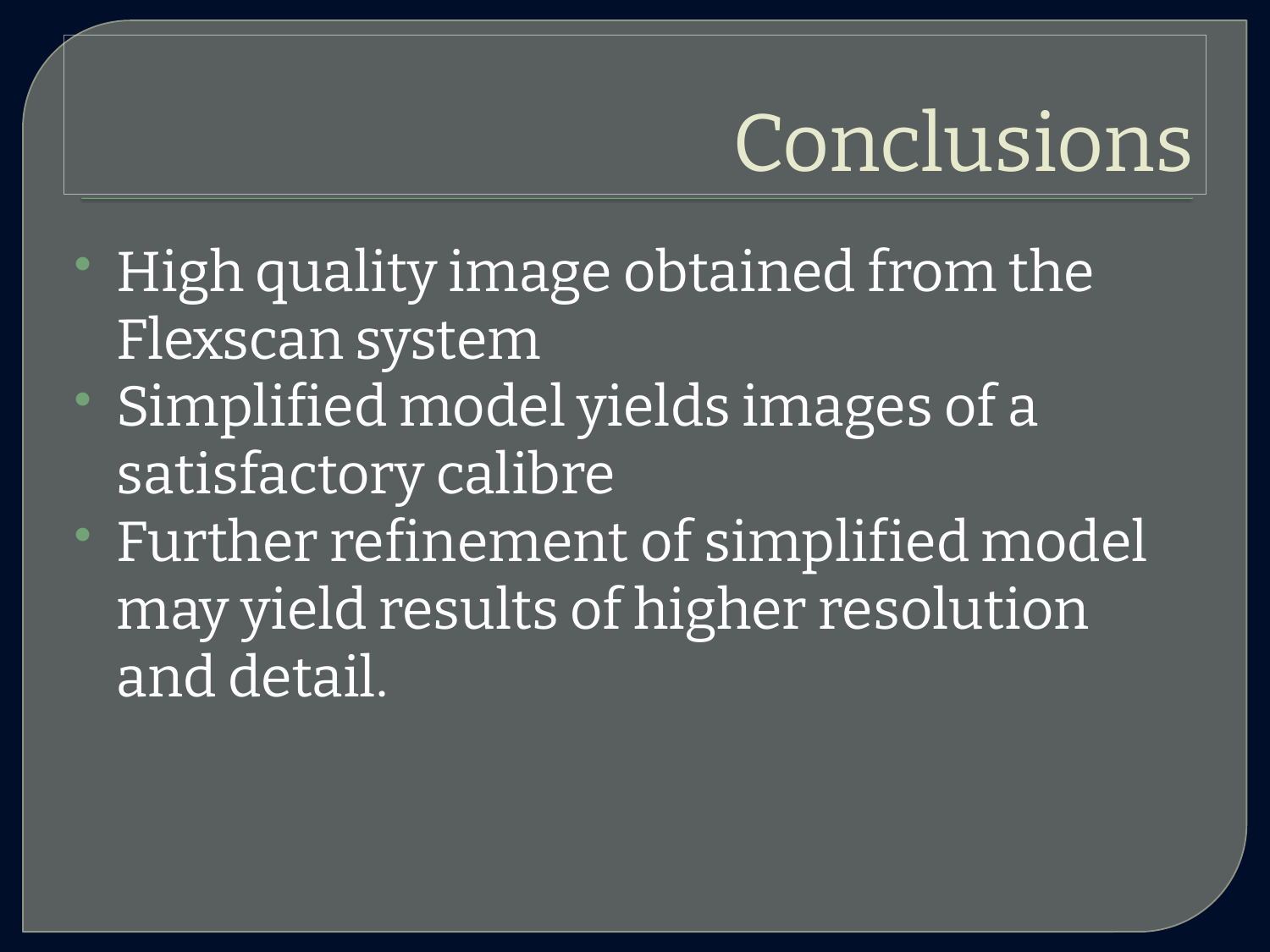

# Conclusions
High quality image obtained from the Flexscan system
Simplified model yields images of a satisfactory calibre
Further refinement of simplified model may yield results of higher resolution and detail.